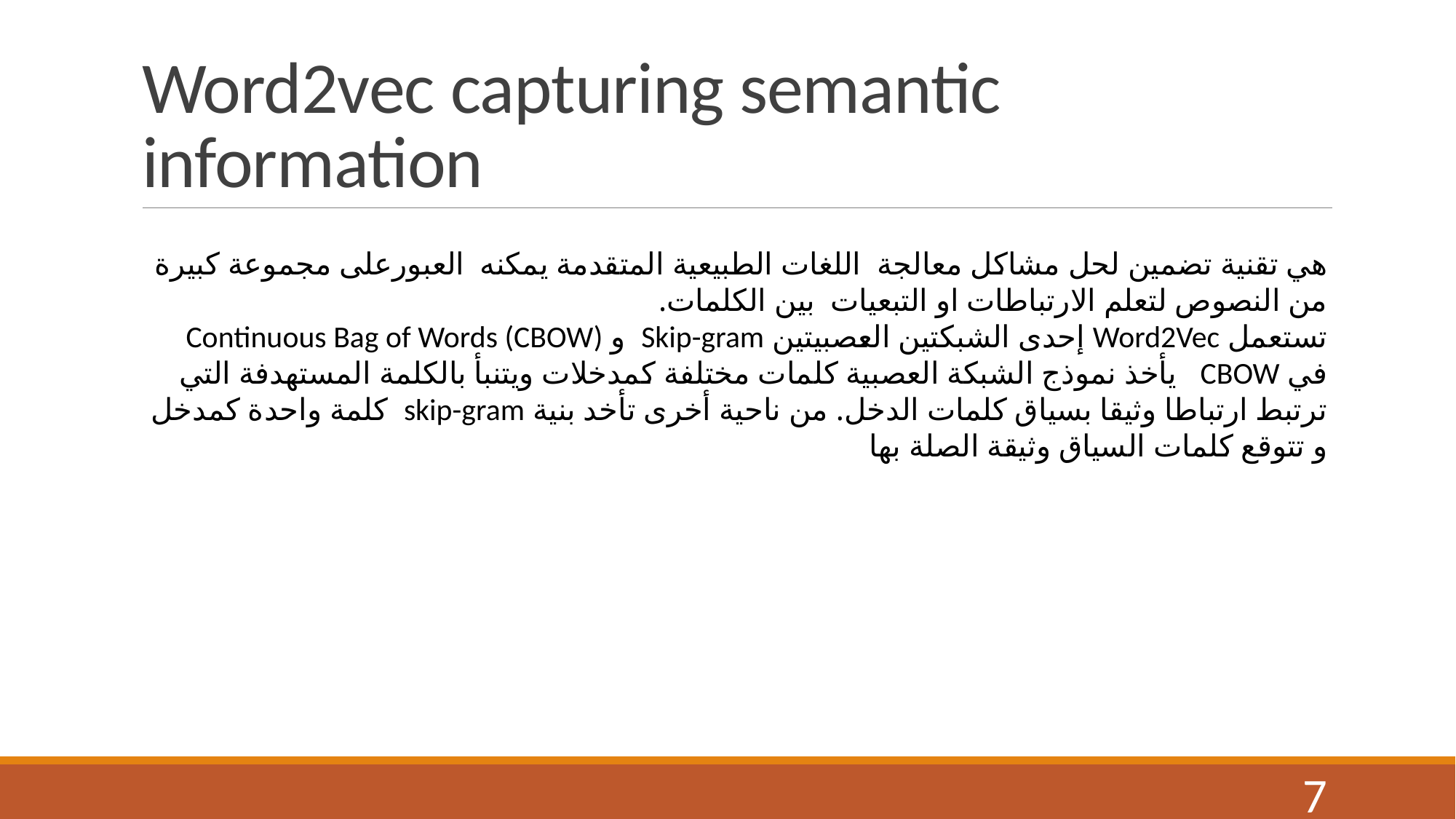

# Word2vec capturing semantic information
هي تقنية تضمين لحل مشاكل معالجة  اللغات الطبيعية المتقدمة يمكنه  العبورعلى مجموعة كبيرة من النصوص لتعلم اﻻرتباطات او التبعيات  بين الكلمات.
تستعمل Word2Vec إحدى الشبكتين العصبيتين Skip-gram  و Continuous Bag of Words (CBOW)
في CBOW   يأخذ نموذج الشبكة العصبية كلمات مختلفة كمدخلات ويتنبأ بالكلمة المستهدفة التي ترتبط ارتباطا وثيقا بسياق كلمات الدخل. من ناحية أخرى تأخد بنية skip-gram  كلمة واحدة كمدخل و تتوقع كلمات السياق وثيقة الصلة بها
7